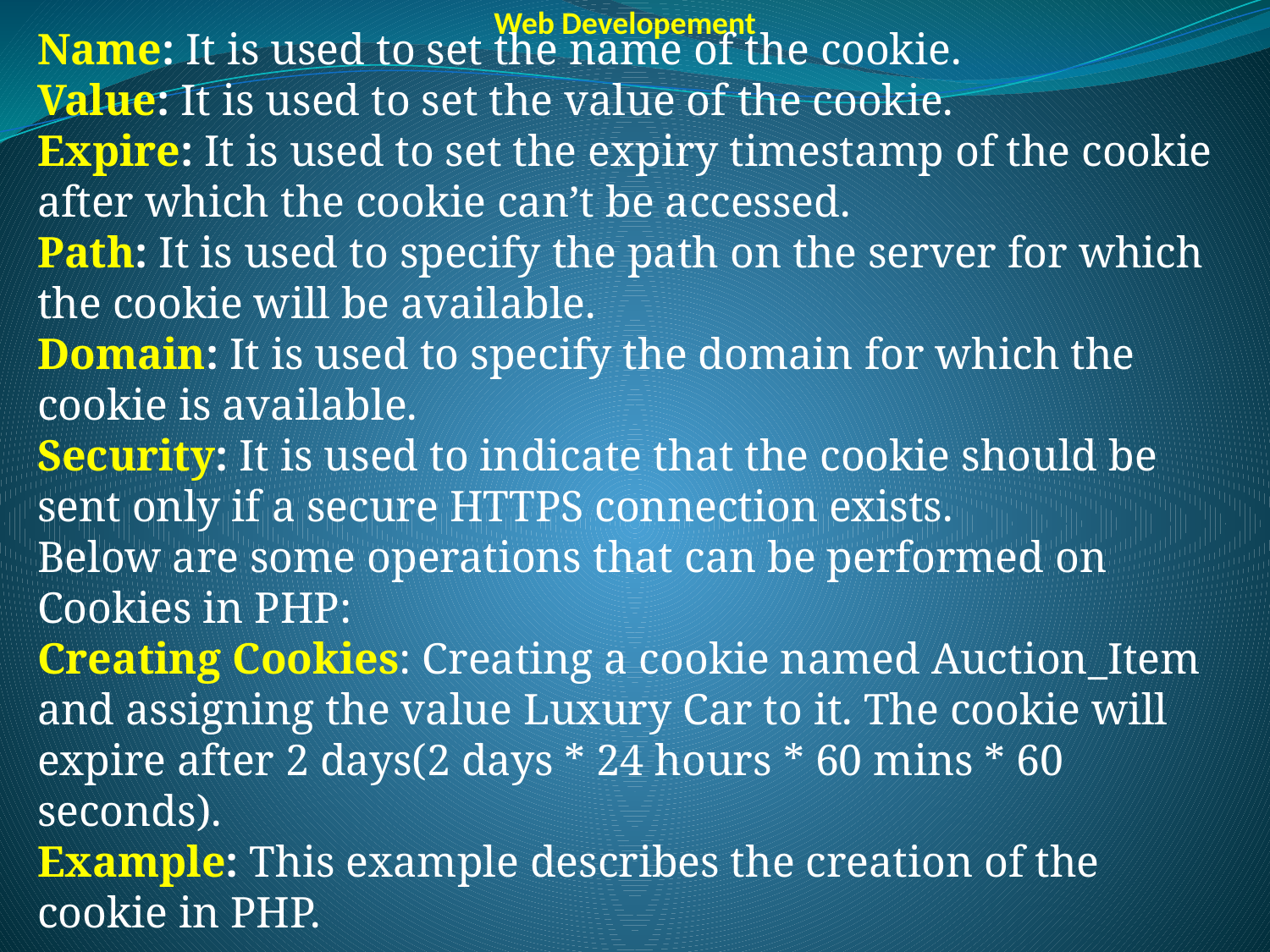

Web Developement
Name: It is used to set the name of the cookie.
Value: It is used to set the value of the cookie.
Expire: It is used to set the expiry timestamp of the cookie after which the cookie can’t be accessed.
Path: It is used to specify the path on the server for which the cookie will be available.
Domain: It is used to specify the domain for which the cookie is available.
Security: It is used to indicate that the cookie should be sent only if a secure HTTPS connection exists.
Below are some operations that can be performed on Cookies in PHP:
Creating Cookies: Creating a cookie named Auction_Item and assigning the value Luxury Car to it. The cookie will expire after 2 days(2 days * 24 hours * 60 mins * 60 seconds).
Example: This example describes the creation of the cookie in PHP.